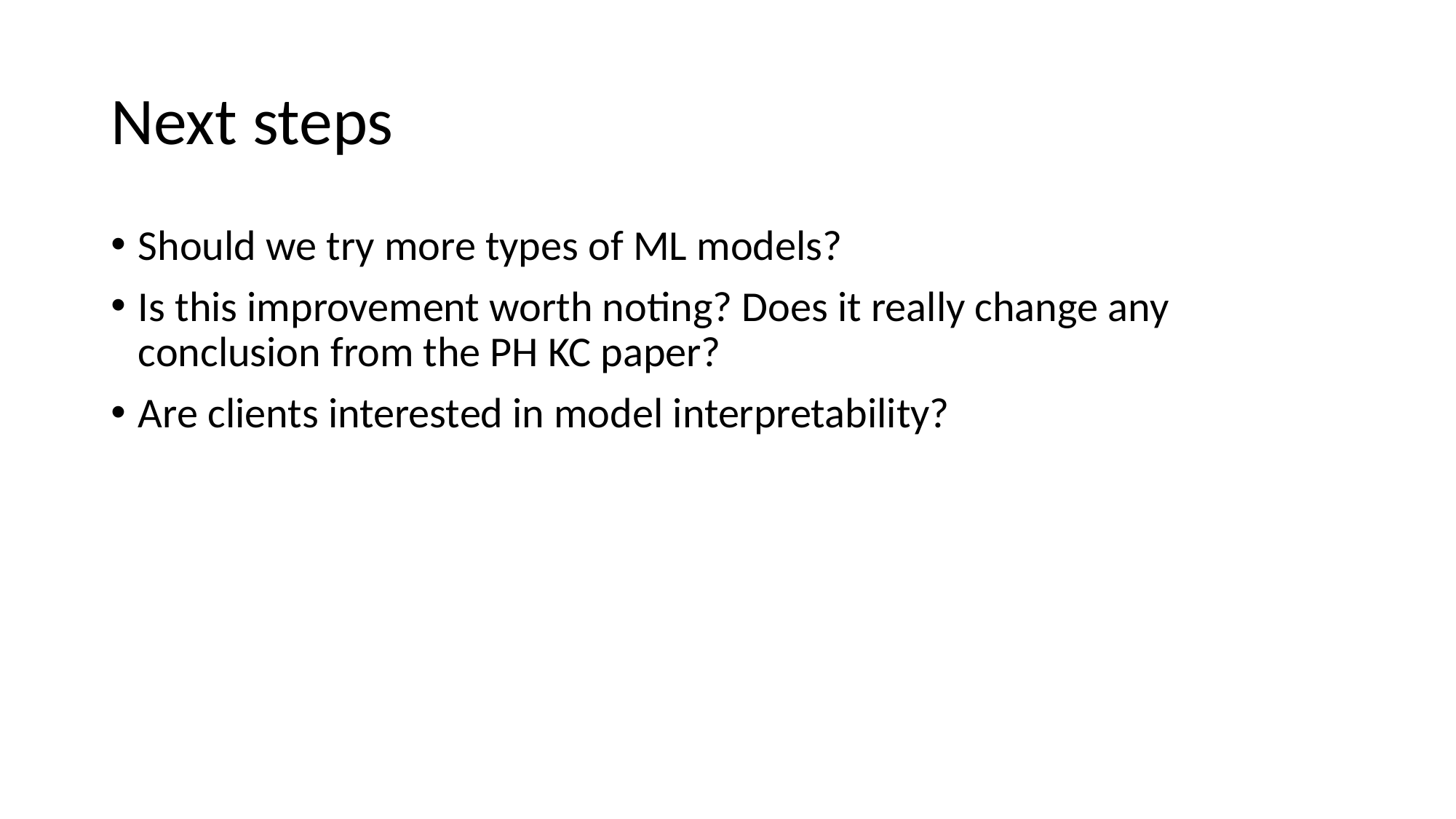

# Next steps
Should we try more types of ML models?
Is this improvement worth noting? Does it really change any conclusion from the PH KC paper?
Are clients interested in model interpretability?